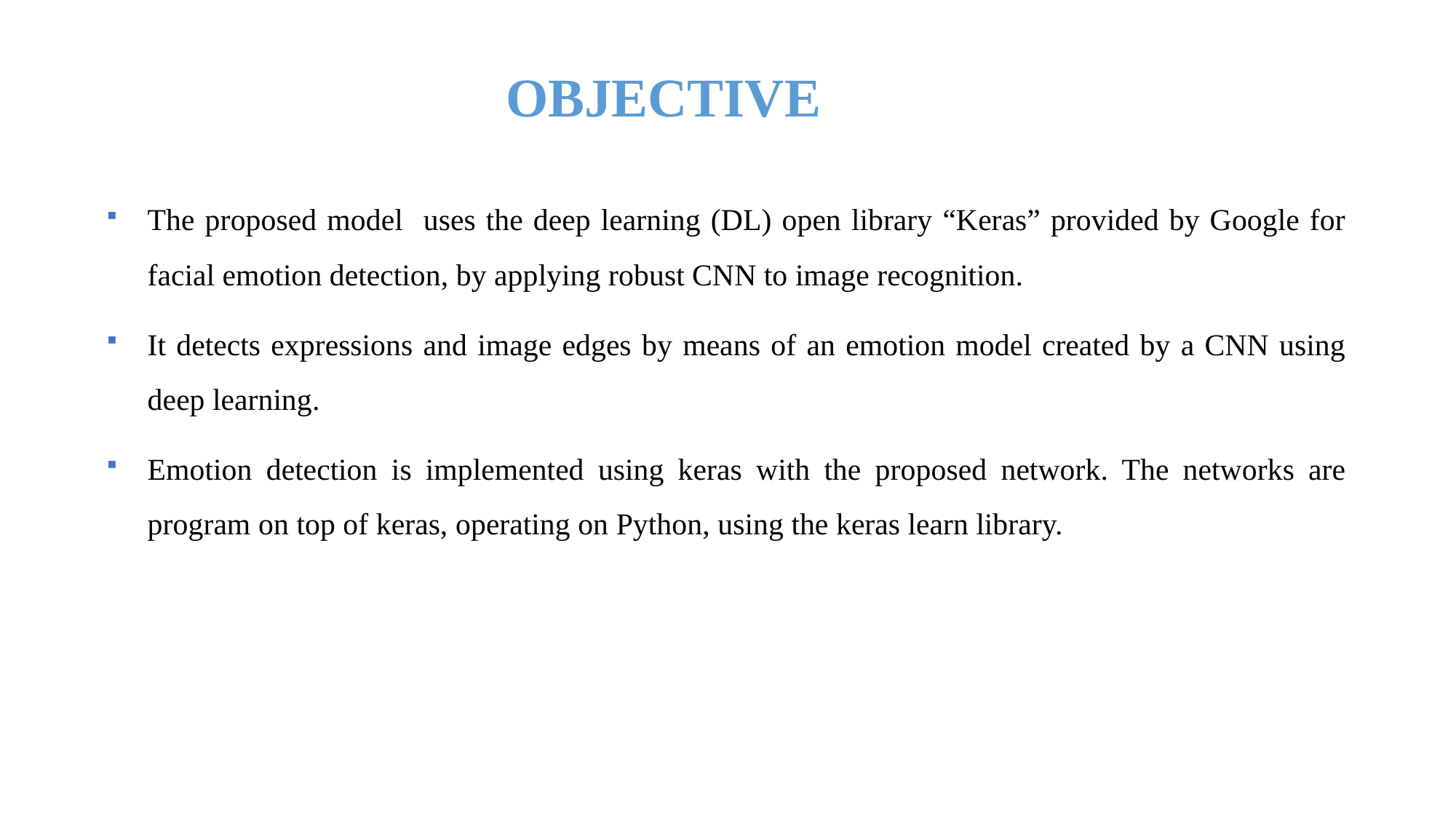

# OBJECTIVE
The proposed model  uses the deep learning (DL) open library “Keras” provided by Google for facial emotion detection, by applying robust CNN to image recognition.
It detects expressions and image edges by means of an emotion model created by a CNN using deep learning.
Emotion detection is implemented using keras with the proposed network. The networks are program on top of keras, operating on Python, using the keras learn library.